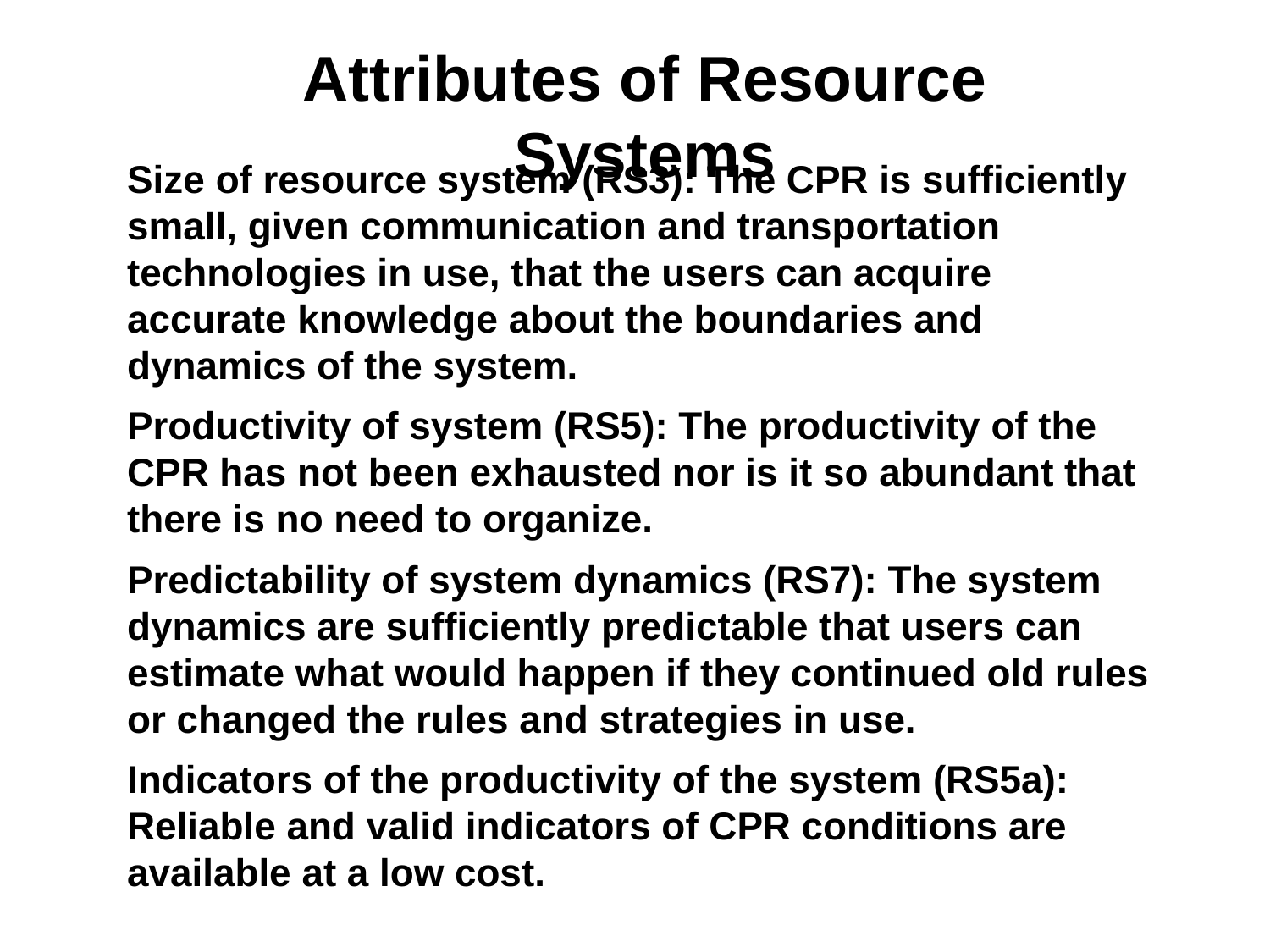

Attributes of Resource Systems
Size of resource system (RS3): The CPR is sufficiently small, given communication and transportation technologies in use, that the users can acquire accurate knowledge about the boundaries and dynamics of the system.
Productivity of system (RS5): The productivity of the CPR has not been exhausted nor is it so abundant that there is no need to organize.
Predictability of system dynamics (RS7): The system dynamics are sufficiently predictable that users can estimate what would happen if they continued old rules or changed the rules and strategies in use.
Indicators of the productivity of the system (RS5a): Reliable and valid indicators of CPR conditions are available at a low cost.